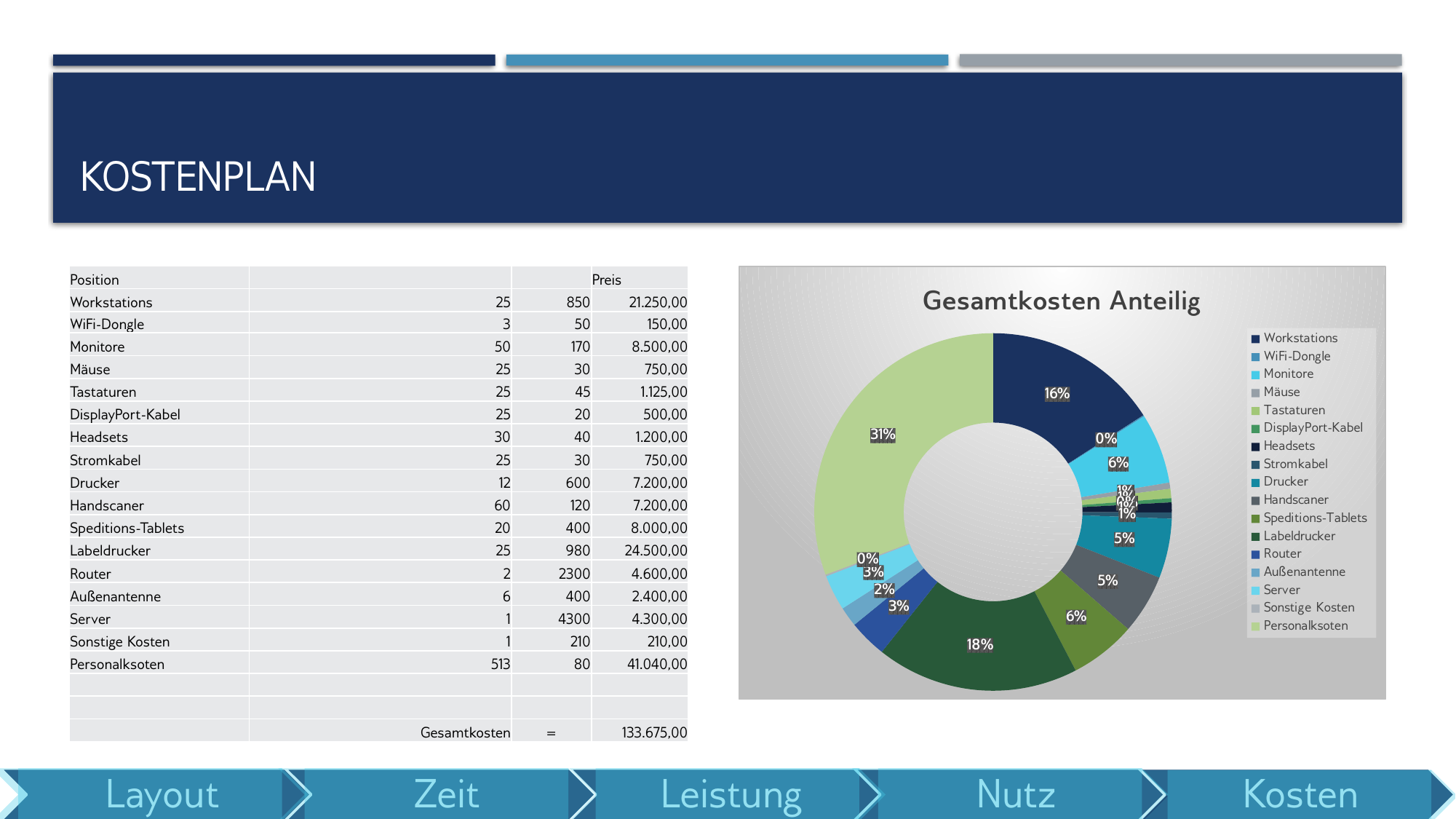

# Kostenplan
| Position |  |  | Preis |
| --- | --- | --- | --- |
| Workstations | 25 | 850 | 21.250,00 |
| WiFi-Dongle | 3 | 50 | 150,00 |
| Monitore | 50 | 170 | 8.500,00 |
| Mäuse | 25 | 30 | 750,00 |
| Tastaturen | 25 | 45 | 1.125,00 |
| DisplayPort-Kabel | 25 | 20 | 500,00 |
| Headsets | 30 | 40 | 1.200,00 |
| Stromkabel | 25 | 30 | 750,00 |
| Drucker | 12 | 600 | 7.200,00 |
| Handscaner | 60 | 120 | 7.200,00 |
| Speditions-Tablets | 20 | 400 | 8.000,00 |
| Labeldrucker | 25 | 980 | 24.500,00 |
| Router | 2 | 2300 | 4.600,00 |
| Außenantenne | 6 | 400 | 2.400,00 |
| Server | 1 | 4300 | 4.300,00 |
| Sonstige Kosten | 1 | 210 | 210,00 |
| Personalksoten | 513 | 80 | 41.040,00 |
|  |  |  |  |
|  |  |  |  |
|  | Gesamtkosten | = | 133.675,00 |

### Chart: Gesamtkosten Anteilig

| Category | Preis |
|---|---|
| Workstations | 21250.0 |
| WiFi-Dongle | 150.0 |
| Monitore | 8500.0 |
| Mäuse | 750.0 |
| Tastaturen | 1125.0 |
| DisplayPort-Kabel | 500.0 |
| Headsets | 1200.0 |
| Stromkabel | 750.0 |
| Drucker  | 7200.0 |
| Handscaner | 7200.0 |
| Speditions-Tablets  | 8000.0 |
| Labeldrucker | 24500.0 |
| Router | 4600.0 |
| Außenantenne  | 2400.0 |
| Server | 4300.0 |
| Sonstige Kosten | 210.0 |
| Personalksoten | 41040.0 |
Layout
Zeit
Leistung
Nutz
Kosten